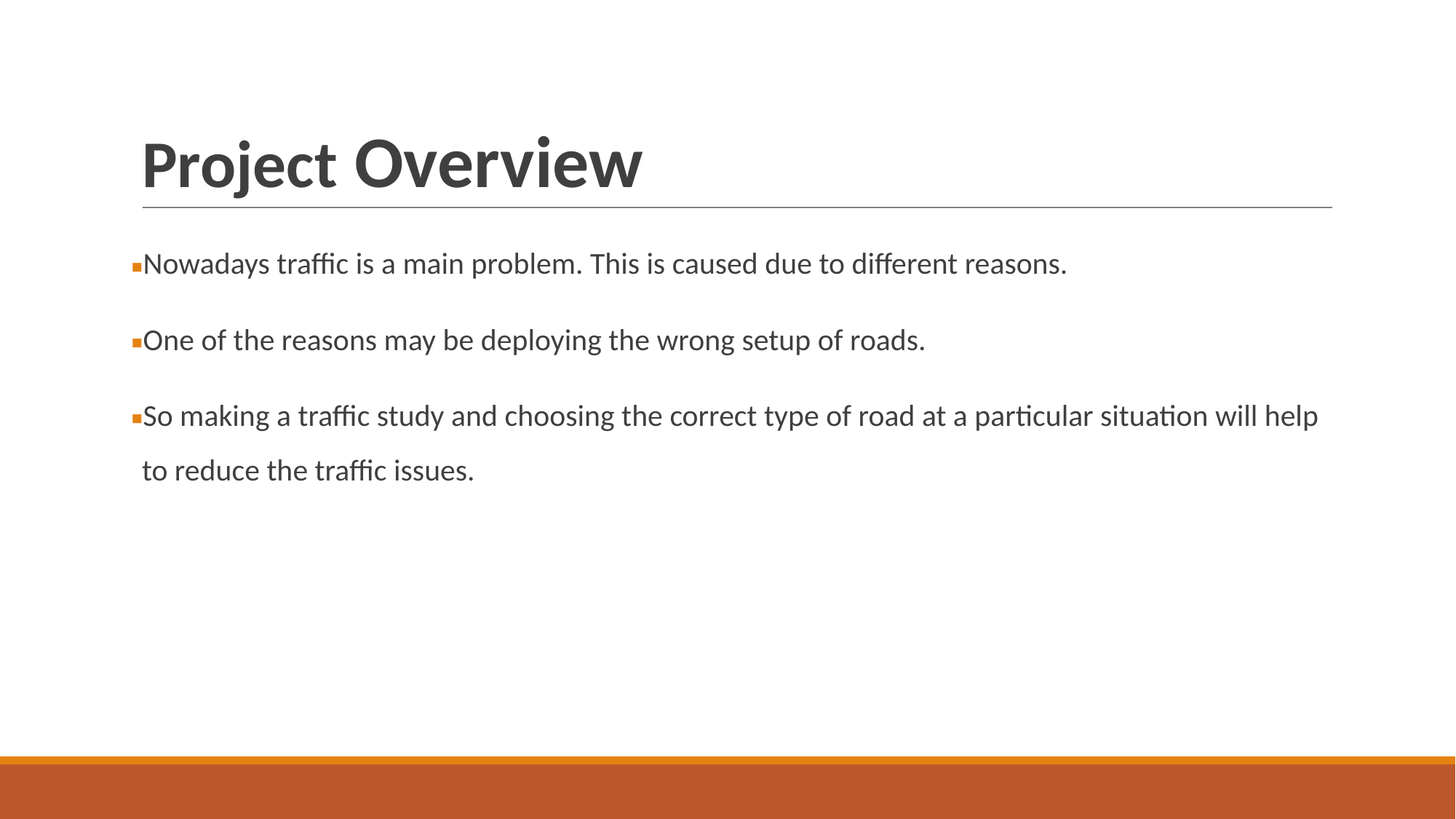

# Project Overview
Nowadays traffic is a main problem. This is caused due to different reasons.
One of the reasons may be deploying the wrong setup of roads.
So making a traffic study and choosing the correct type of road at a particular situation will help to reduce the traffic issues.